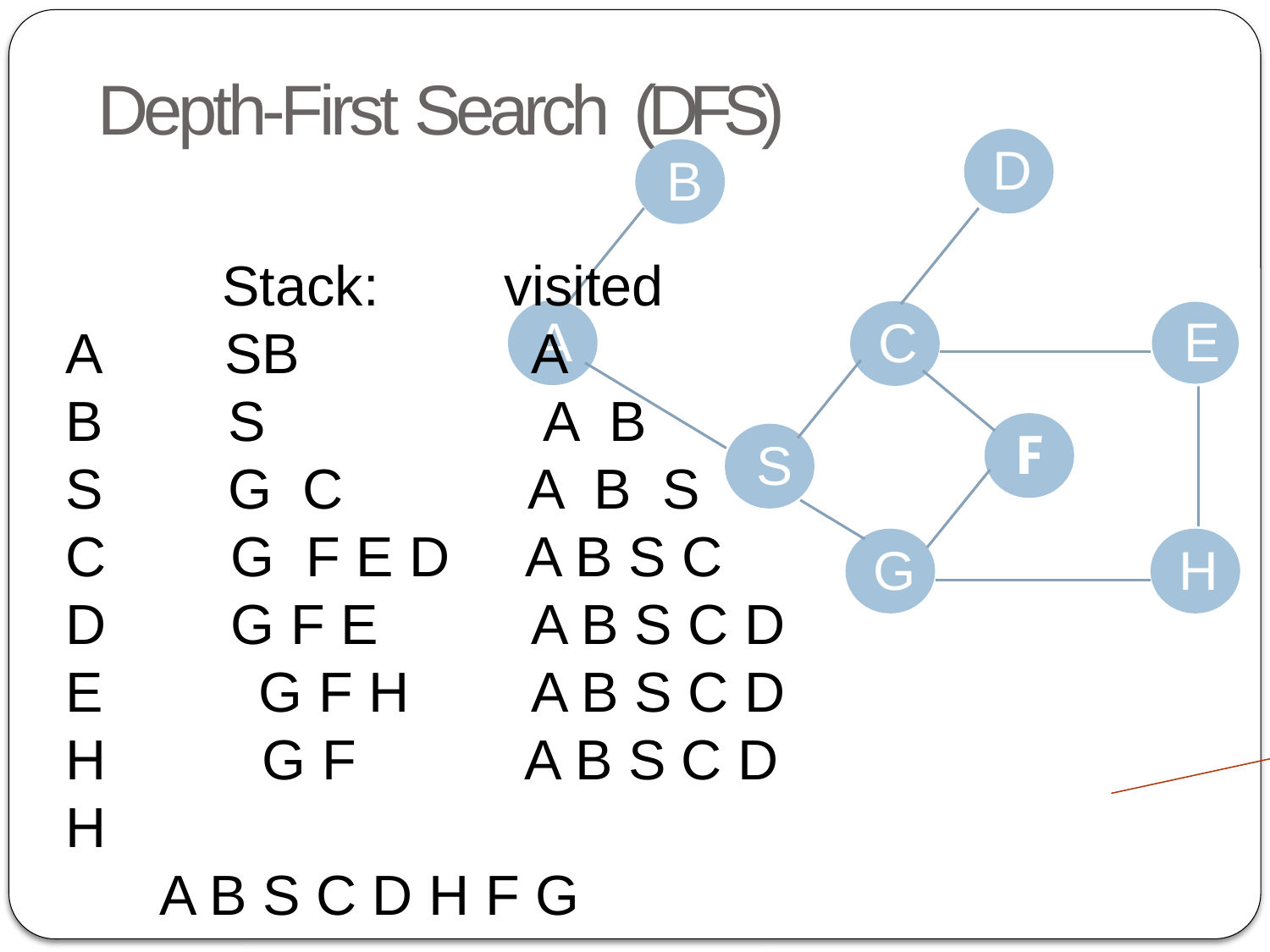

# Depth-First Search (DFS)

D

B
22

          Stack:        visited
A        SB               A
B        S                  A  B
S        G  C            A  B  S
C        G  F E D     A B S C
D        G F E          A B S C D
E          G F H        A B S C D
H          G F           A B S C D H
      A B S C D H F G

A
E
C

F

S

G
H